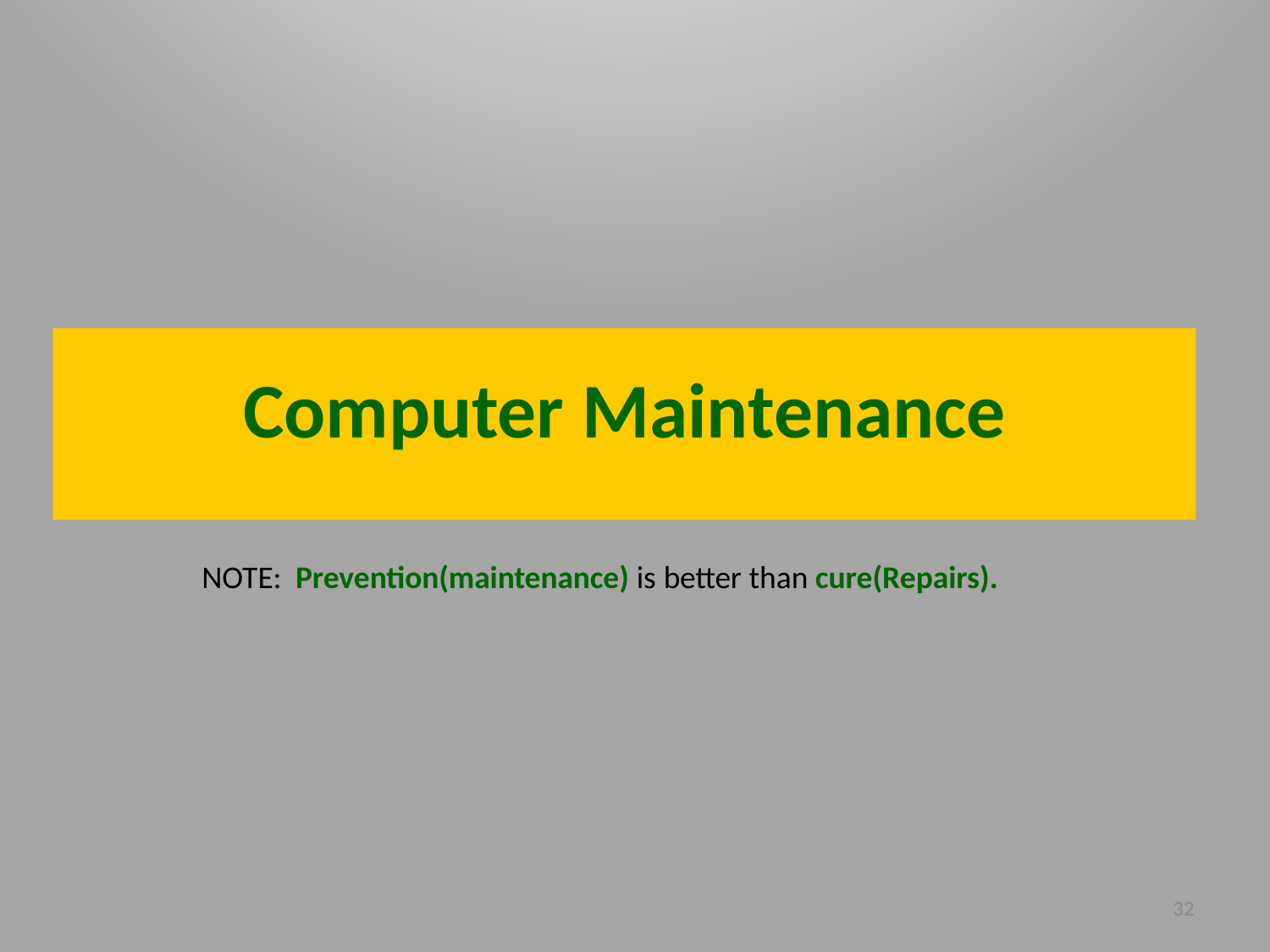

# Computer Maintenance
NOTE: Prevention(maintenance) is better than cure(Repairs).
32